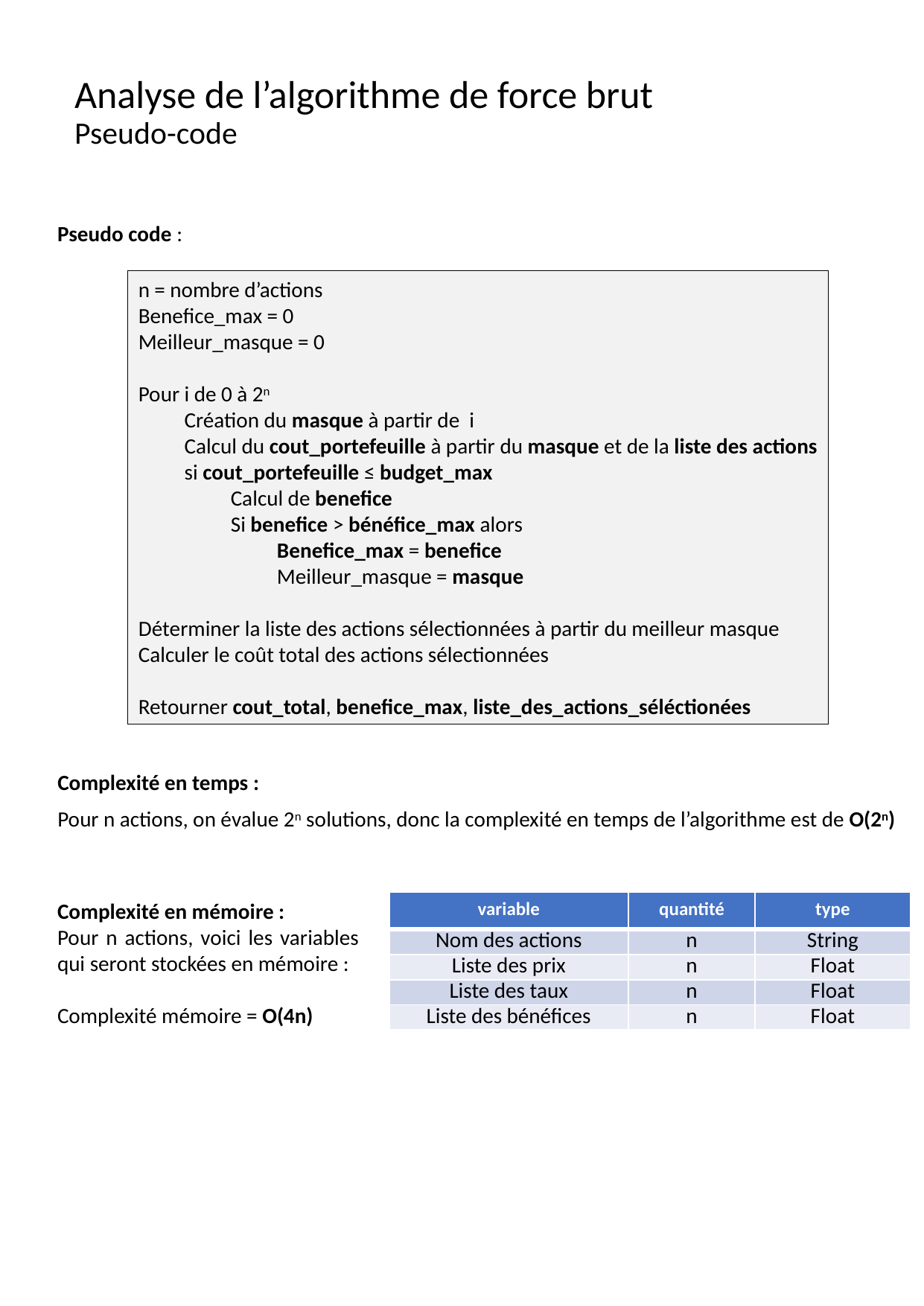

# Analyse de l’algorithme de force brut Pseudo-code
Pseudo code :
n = nombre d’actions
Benefice_max = 0
Meilleur_masque = 0

Pour i de 0 à 2n
Création du masque à partir de  i
Calcul du cout_portefeuille à partir du masque et de la liste des actions
si cout_portefeuille ≤ budget_max
Calcul de benefice
Si benefice > bénéfice_max alors
Benefice_max = benefice
Meilleur_masque = masque

Déterminer la liste des actions sélectionnées à partir du meilleur masque
Calculer le coût total des actions sélectionnées

Retourner cout_total, benefice_max, liste_des_actions_séléctionées
Complexité en temps :
Pour n actions, on évalue 2n solutions, donc la complexité en temps de l’algorithme est de O(2n)

Complexité en mémoire :
Pour n actions, voici les variables qui seront stockées en mémoire :

Complexité mémoire = O(4n)
| variable | quantité | type |
| --- | --- | --- |
| Nom des actions | n | String |
| Liste des prix | n | Float |
| Liste des taux | n | Float |
| Liste des bénéfices | n | Float |